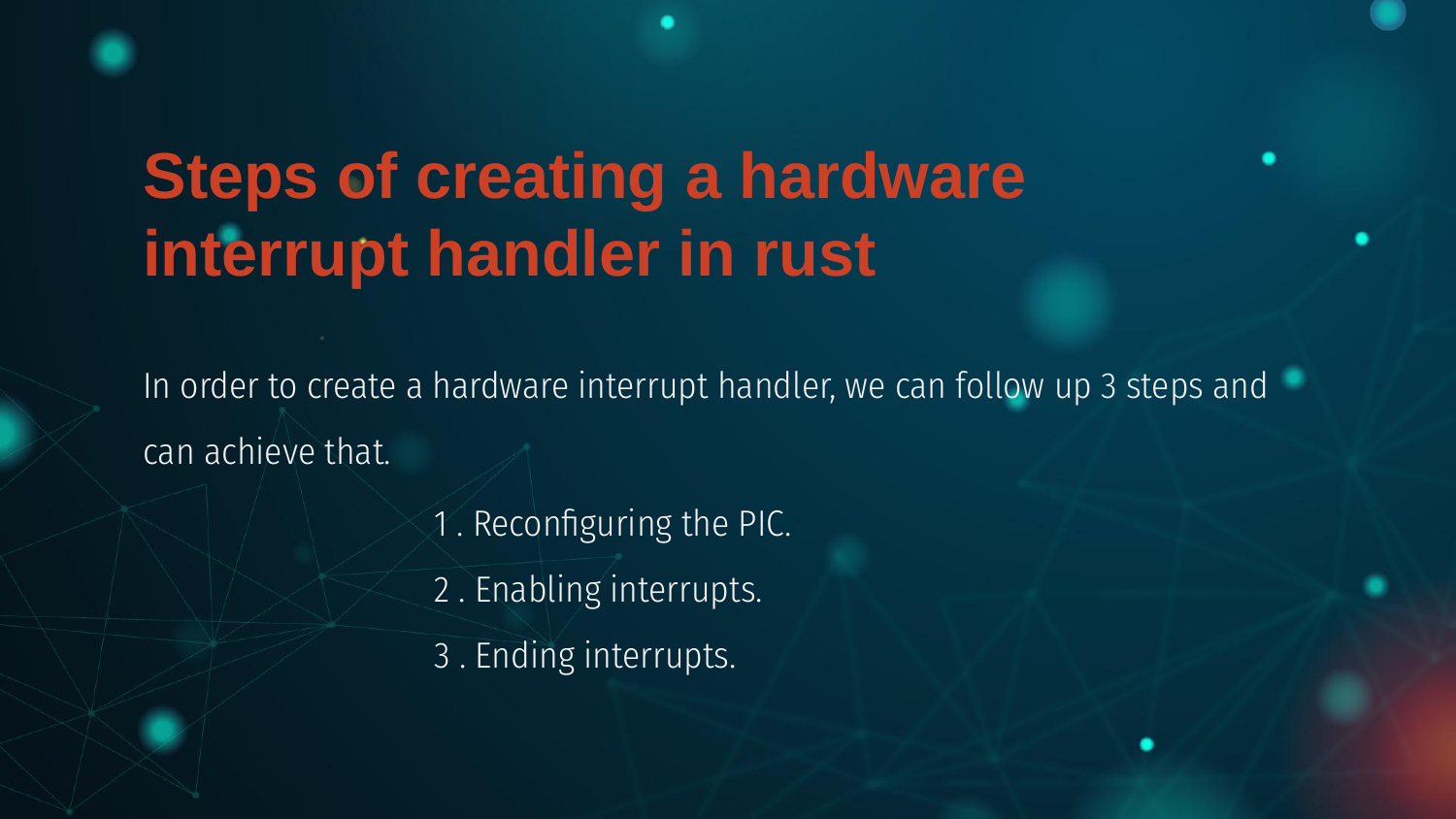

Steps of creating a hardware interrupt handler in rust

In order to create a hardware interrupt handler, we can follow up 3 steps and can achieve that.
		1 . Reconfiguring the PIC.
		2 . Enabling interrupts.
		3 . Ending interrupts.